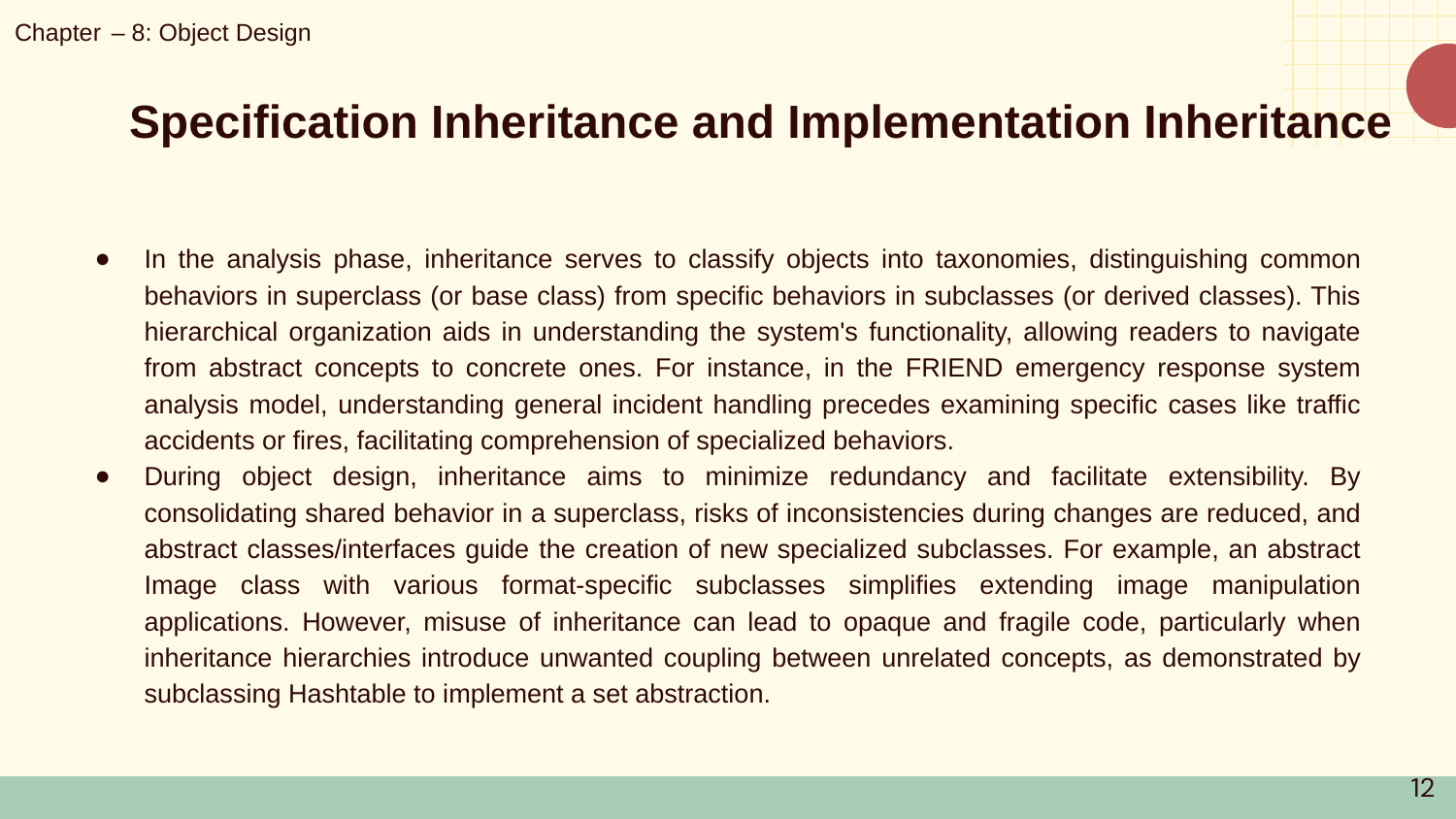

Chapter – 8: Object Design
# Specification Inheritance and Implementation Inheritance
In the analysis phase, inheritance serves to classify objects into taxonomies, distinguishing common behaviors in superclass (or base class) from specific behaviors in subclasses (or derived classes). This hierarchical organization aids in understanding the system's functionality, allowing readers to navigate from abstract concepts to concrete ones. For instance, in the FRIEND emergency response system analysis model, understanding general incident handling precedes examining specific cases like traffic accidents or fires, facilitating comprehension of specialized behaviors.
During object design, inheritance aims to minimize redundancy and facilitate extensibility. By consolidating shared behavior in a superclass, risks of inconsistencies during changes are reduced, and abstract classes/interfaces guide the creation of new specialized subclasses. For example, an abstract Image class with various format-specific subclasses simplifies extending image manipulation applications. However, misuse of inheritance can lead to opaque and fragile code, particularly when inheritance hierarchies introduce unwanted coupling between unrelated concepts, as demonstrated by subclassing Hashtable to implement a set abstraction.
12